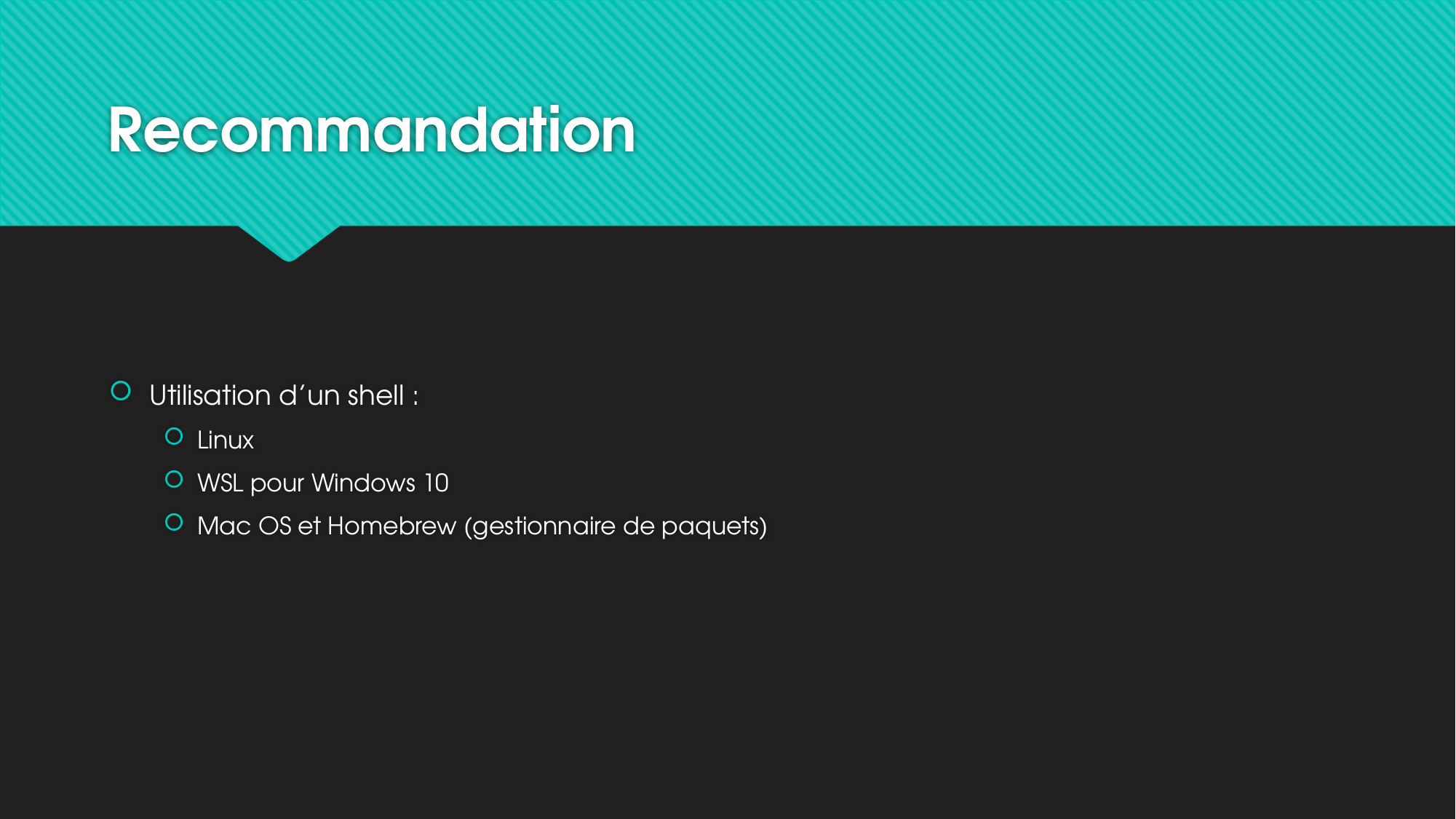

# Recommandation
Utilisation d’un shell :
Linux
WSL pour Windows 10
Mac OS et Homebrew (gestionnaire de paquets)